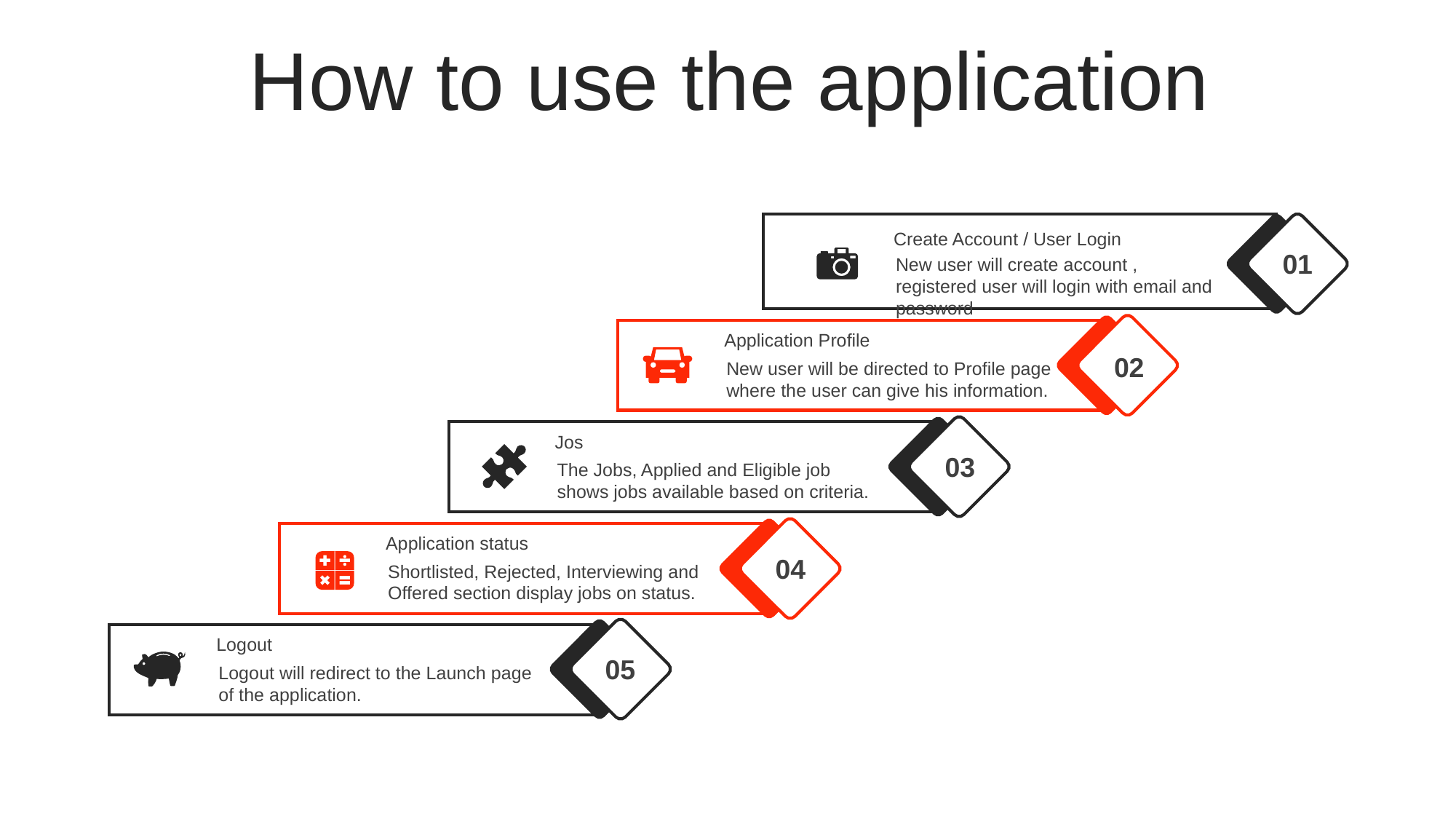

How to use the application

Create Account / User Login
New user will create account , registered user will login with email and password

01

Application Profile
New user will be directed to Profile page where the user can give his information.

02

Jos
The Jobs, Applied and Eligible job shows jobs available based on criteria.

03

Application status
Shortlisted, Rejected, Interviewing and Offered section display jobs on status.

04

Logout
Logout will redirect to the Launch page of the application.

05